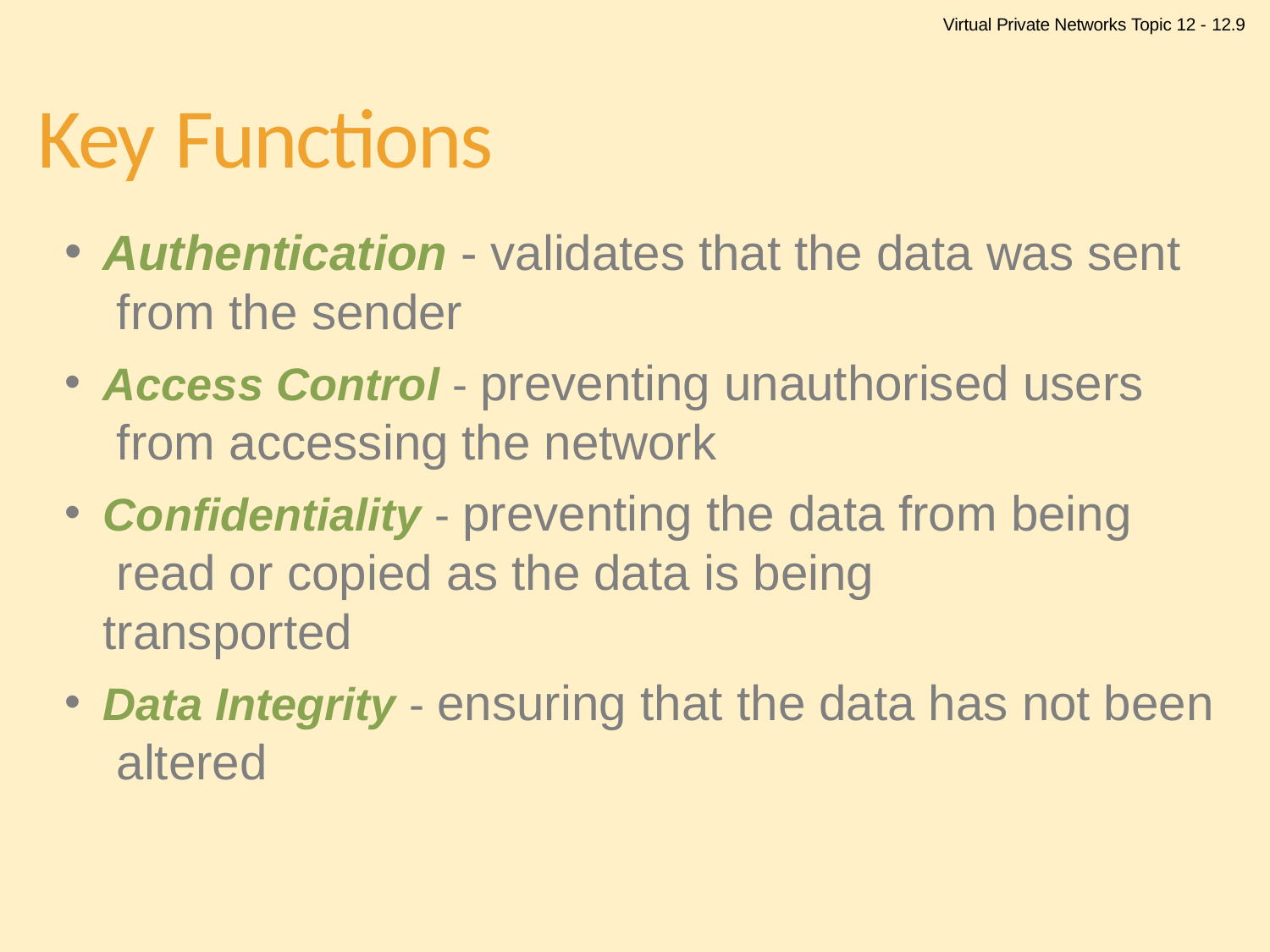

Virtual Private Networks Topic 12 - 12.9
# Key Functions
Authentication - validates that the data was sent  from the sender
Access Control - preventing unauthorised users  from accessing the network
Confidentiality - preventing the data from being  read or copied as the data is being transported
Data Integrity - ensuring that the data has not been  altered